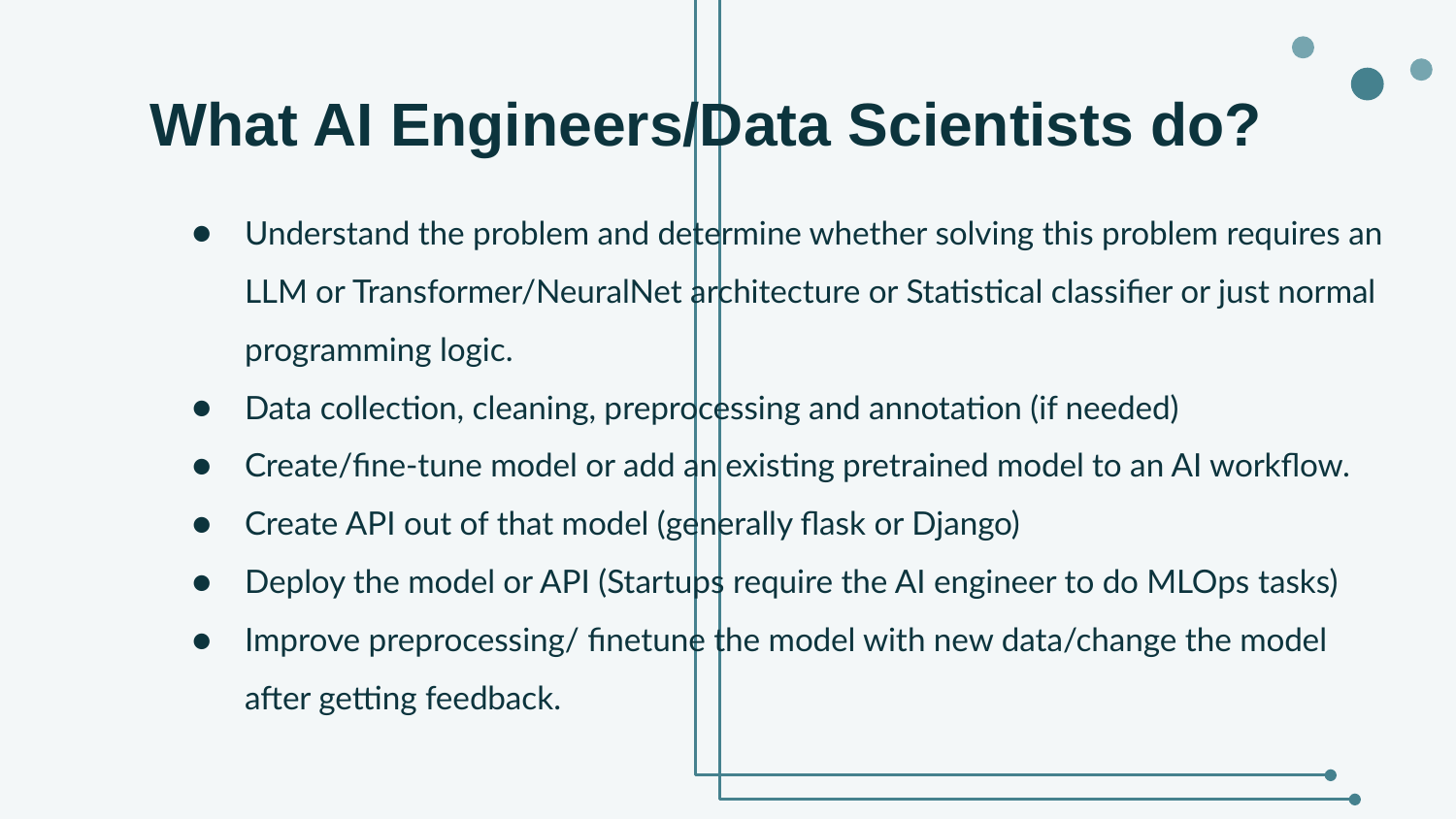

# What AI Engineers/Data Scientists do?
Understand the problem and determine whether solving this problem requires an LLM or Transformer/NeuralNet architecture or Statistical classifier or just normal programming logic.
Data collection, cleaning, preprocessing and annotation (if needed)
Create/fine-tune model or add an existing pretrained model to an AI workflow.
Create API out of that model (generally flask or Django)
Deploy the model or API (Startups require the AI engineer to do MLOps tasks)
Improve preprocessing/ finetune the model with new data/change the model  after getting feedback.